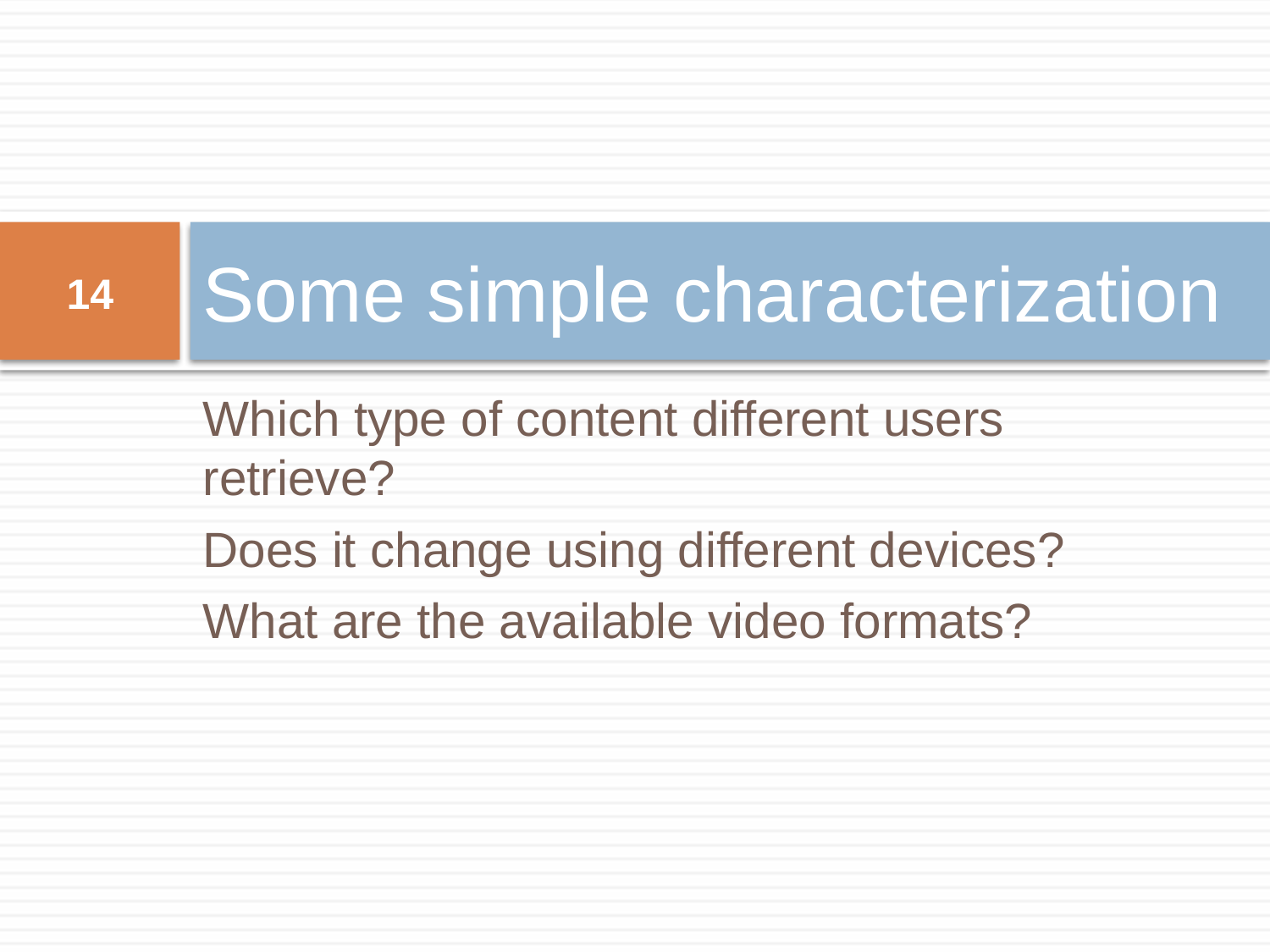

# Some simple characterization
14
Which type of content different users retrieve?
Does it change using different devices?
What are the available video formats?